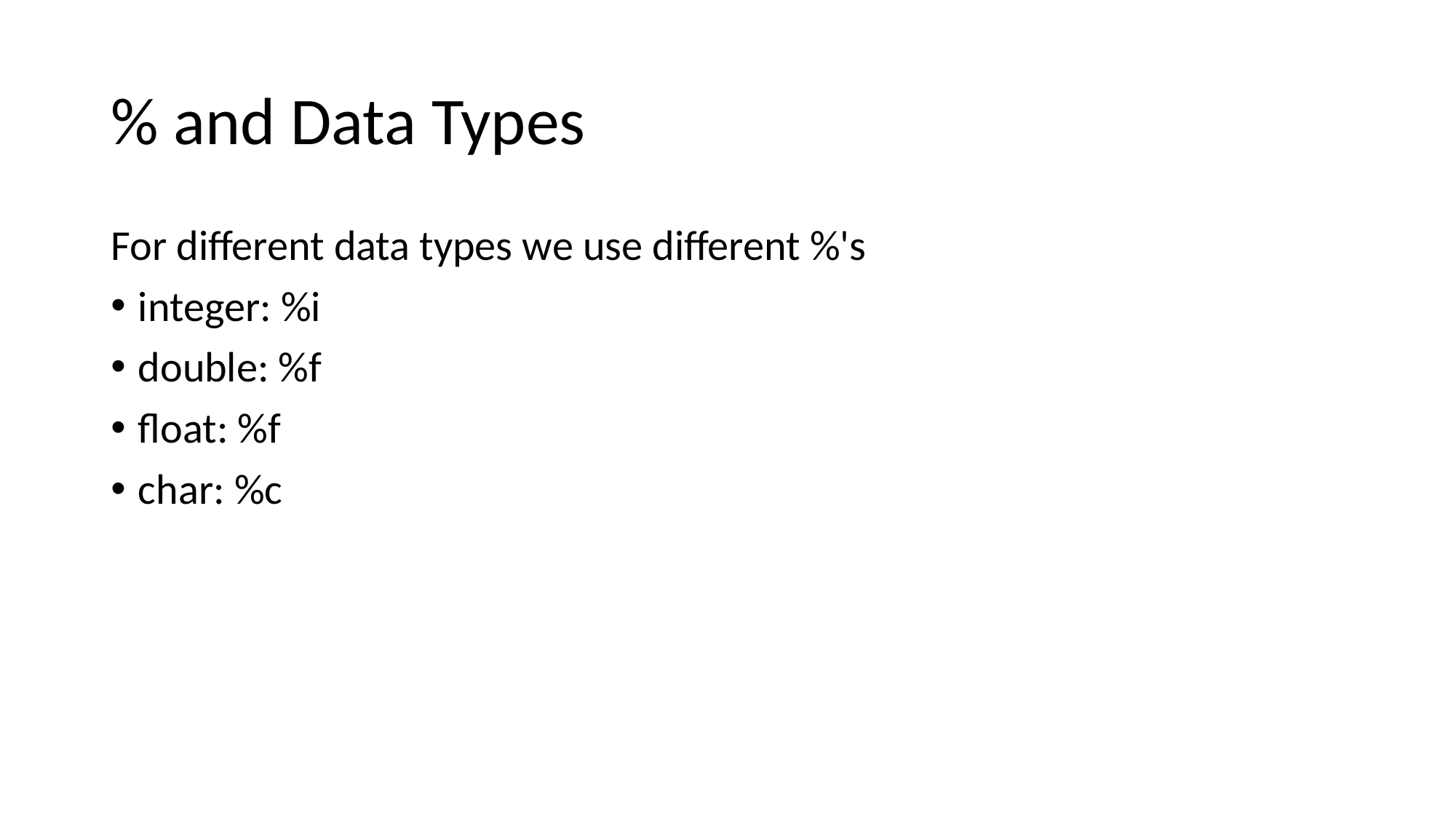

# % and Data Types
For different data types we use different %'s
integer: %i
double: %f
float: %f
char: %c